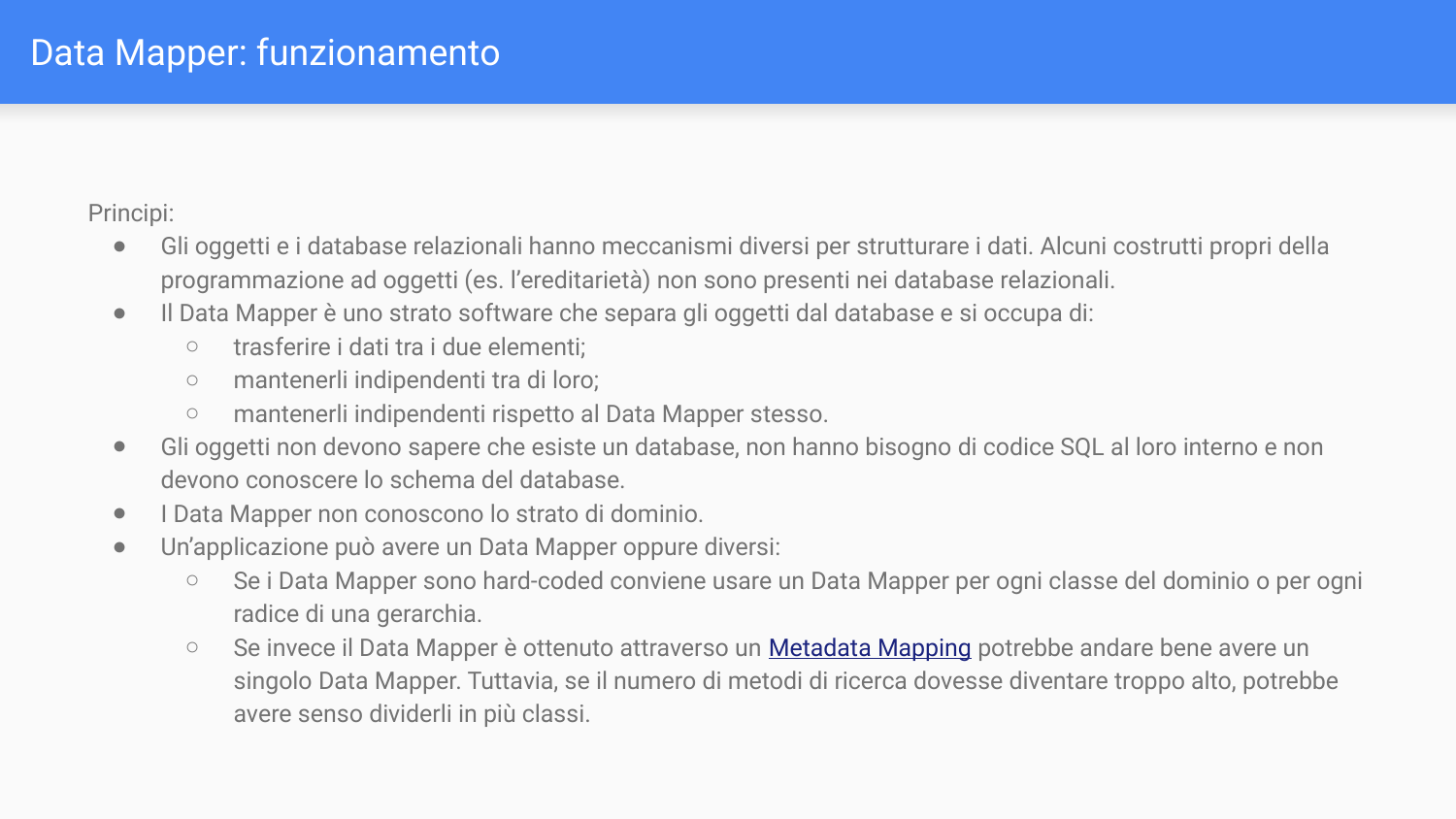

# Data Mapper: funzionamento
Principi:
Gli oggetti e i database relazionali hanno meccanismi diversi per strutturare i dati. Alcuni costrutti propri della programmazione ad oggetti (es. l’ereditarietà) non sono presenti nei database relazionali.
Il Data Mapper è uno strato software che separa gli oggetti dal database e si occupa di:
trasferire i dati tra i due elementi;
mantenerli indipendenti tra di loro;
mantenerli indipendenti rispetto al Data Mapper stesso.
Gli oggetti non devono sapere che esiste un database, non hanno bisogno di codice SQL al loro interno e non devono conoscere lo schema del database.
I Data Mapper non conoscono lo strato di dominio.
Un’applicazione può avere un Data Mapper oppure diversi:
Se i Data Mapper sono hard-coded conviene usare un Data Mapper per ogni classe del dominio o per ogni radice di una gerarchia.
Se invece il Data Mapper è ottenuto attraverso un Metadata Mapping potrebbe andare bene avere un singolo Data Mapper. Tuttavia, se il numero di metodi di ricerca dovesse diventare troppo alto, potrebbe avere senso dividerli in più classi.